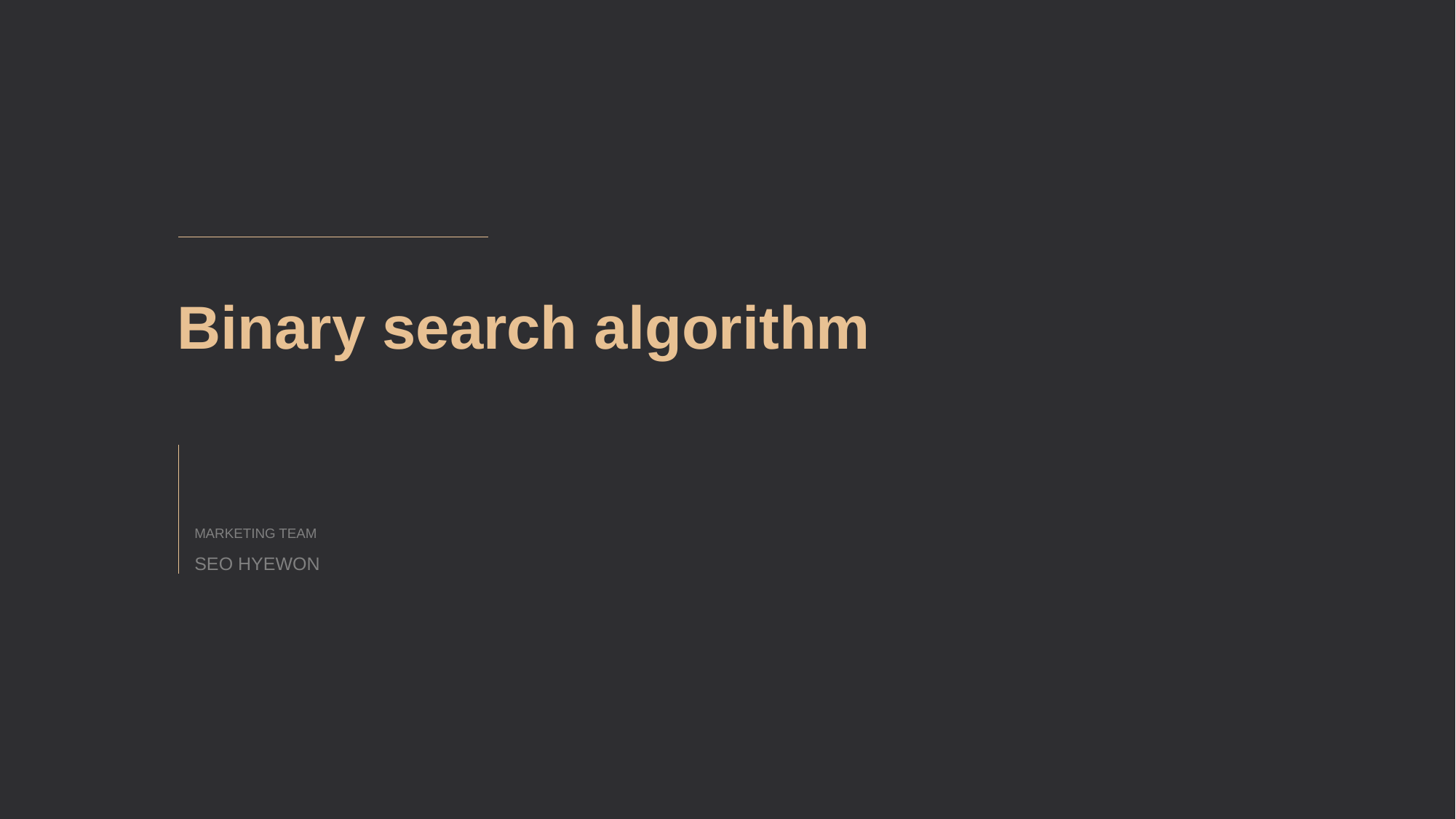

Binary search algorithm
MARKETING TEAM
SEO HYEWON